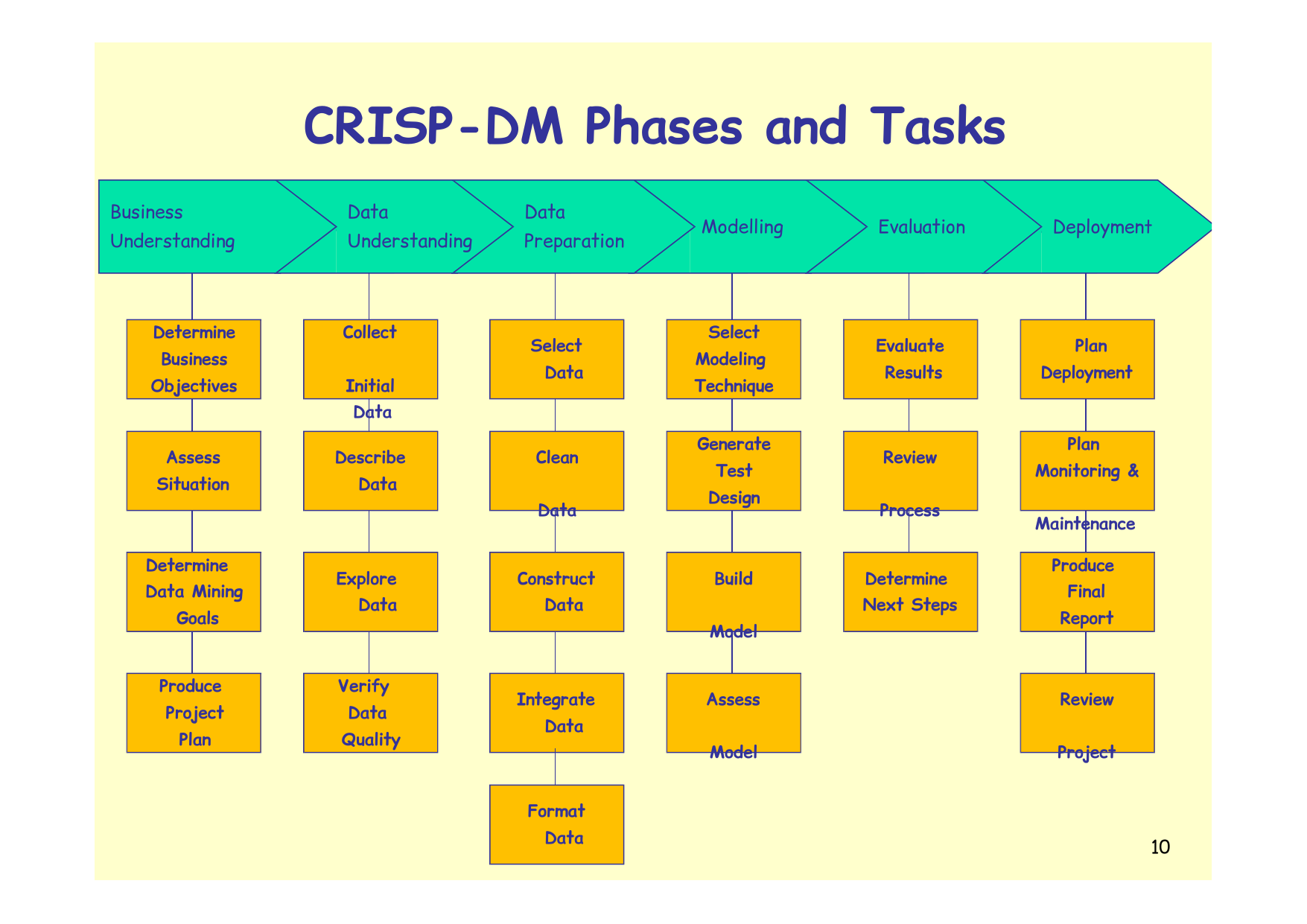

# CRISP-DM Phases and Tasks

Business  Understanding
Data  Understanding
Data  Preparation
Modelling
Evaluation
Deployment

Determine  Business  Objectives
Collect  Initial  Data
Select  Modeling  Technique

Select  Data
Evaluate  Results
Plan  Deployment

Generate  Test  Design
Plan  Monitoring &  Maintenance

Assess  Situation
Describe  Data
Clean  Data
Review  Process

Determine  Data Mining  Goals
Produce  Final  Report

Explore  Data
Construct  Data
Build  Model
Determine  Next Steps

Produce  Project  Plan
Verify  Data  Quality

Integrate  Data
Assess  Model
Review  Project

Format  Data
10